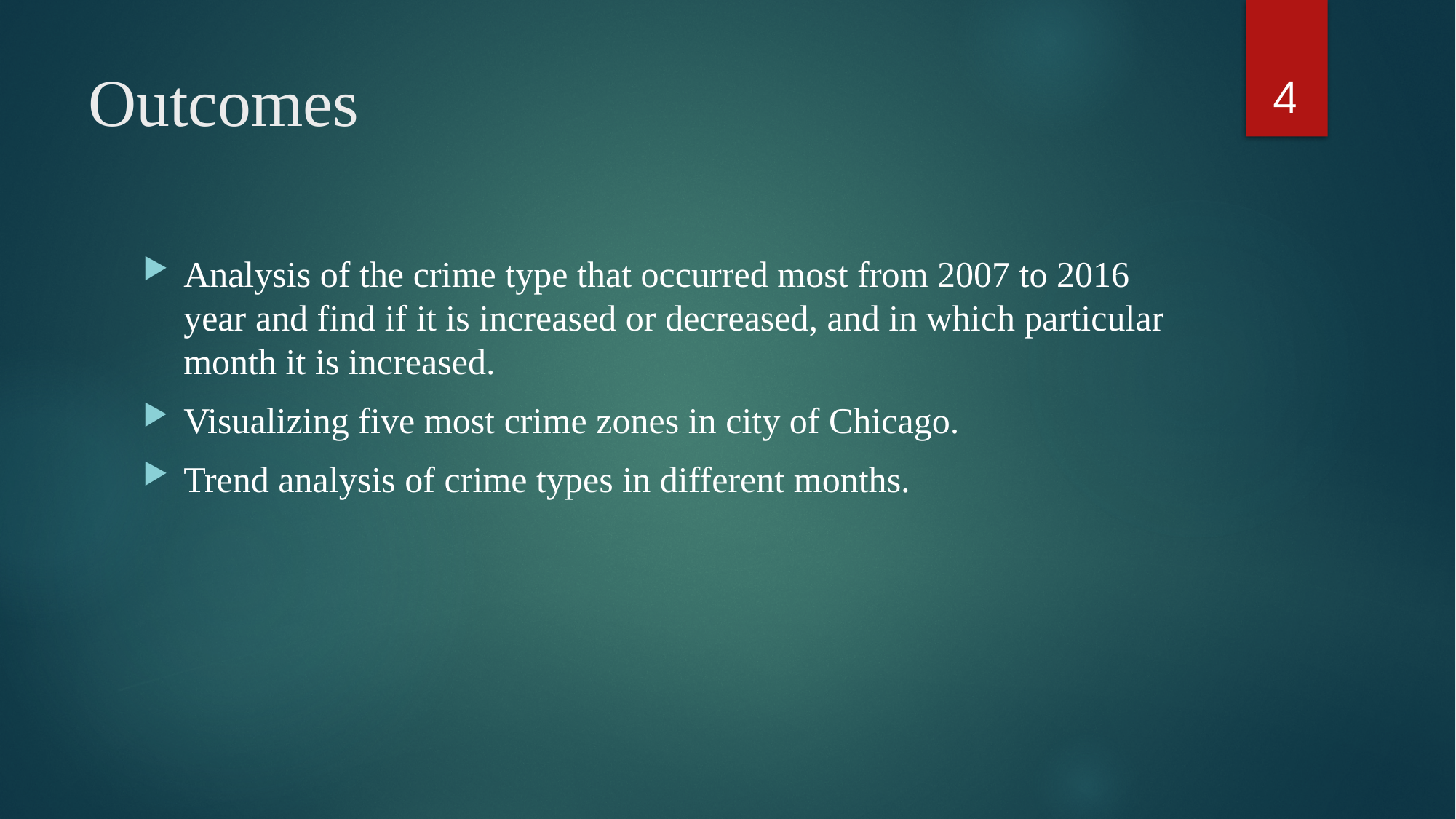

4
# Outcomes
Analysis of the crime type that occurred most from 2007 to 2016 year and find if it is increased or decreased, and in which particular month it is increased.
Visualizing five most crime zones in city of Chicago.
Trend analysis of crime types in different months.